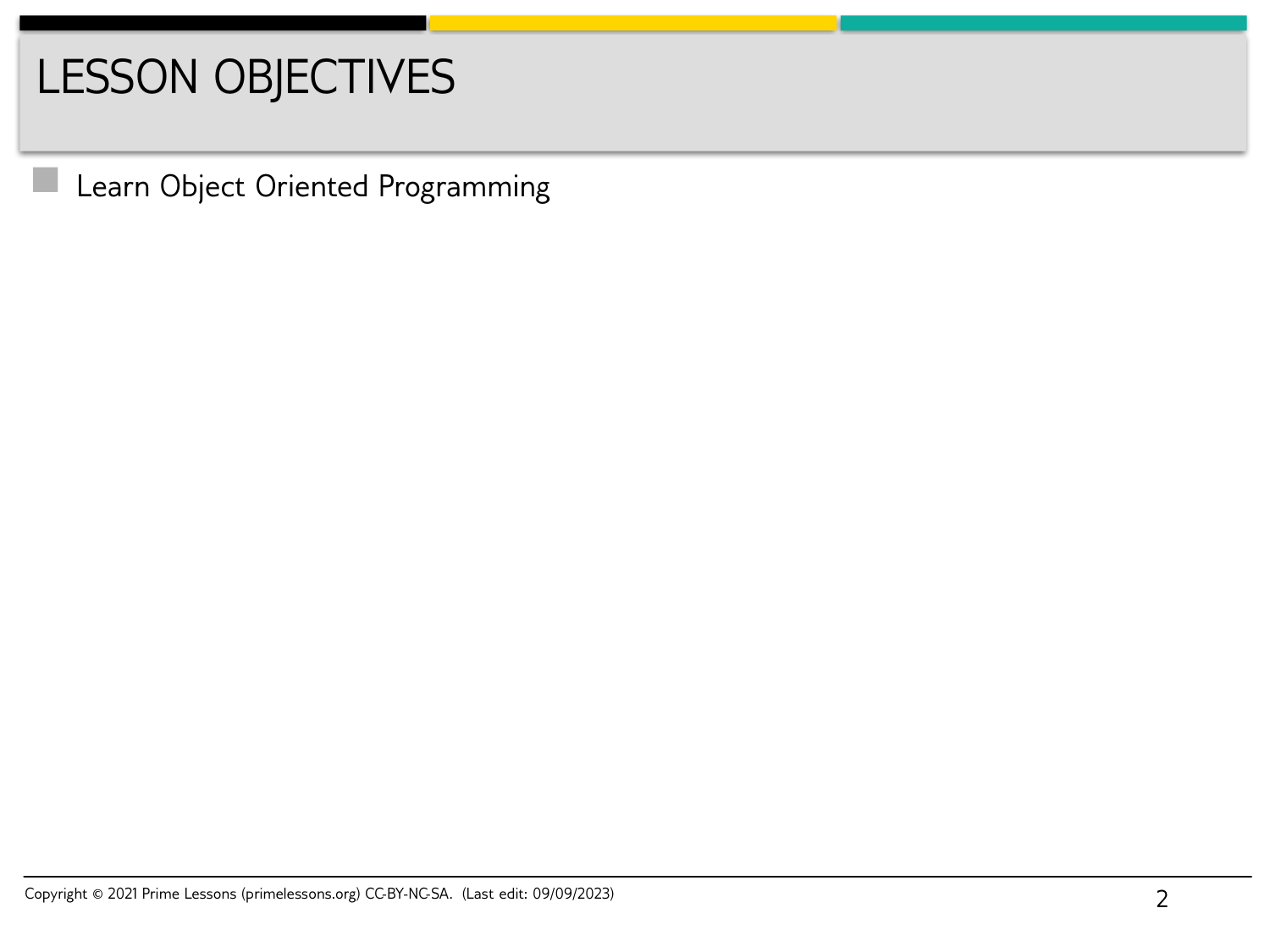

# Lesson Objectives
Learn Object Oriented Programming

2
Copyright © 2021 Prime Lessons (primelessons.org) CC-BY-NC-SA.  (Last edit: 09/09/2023)